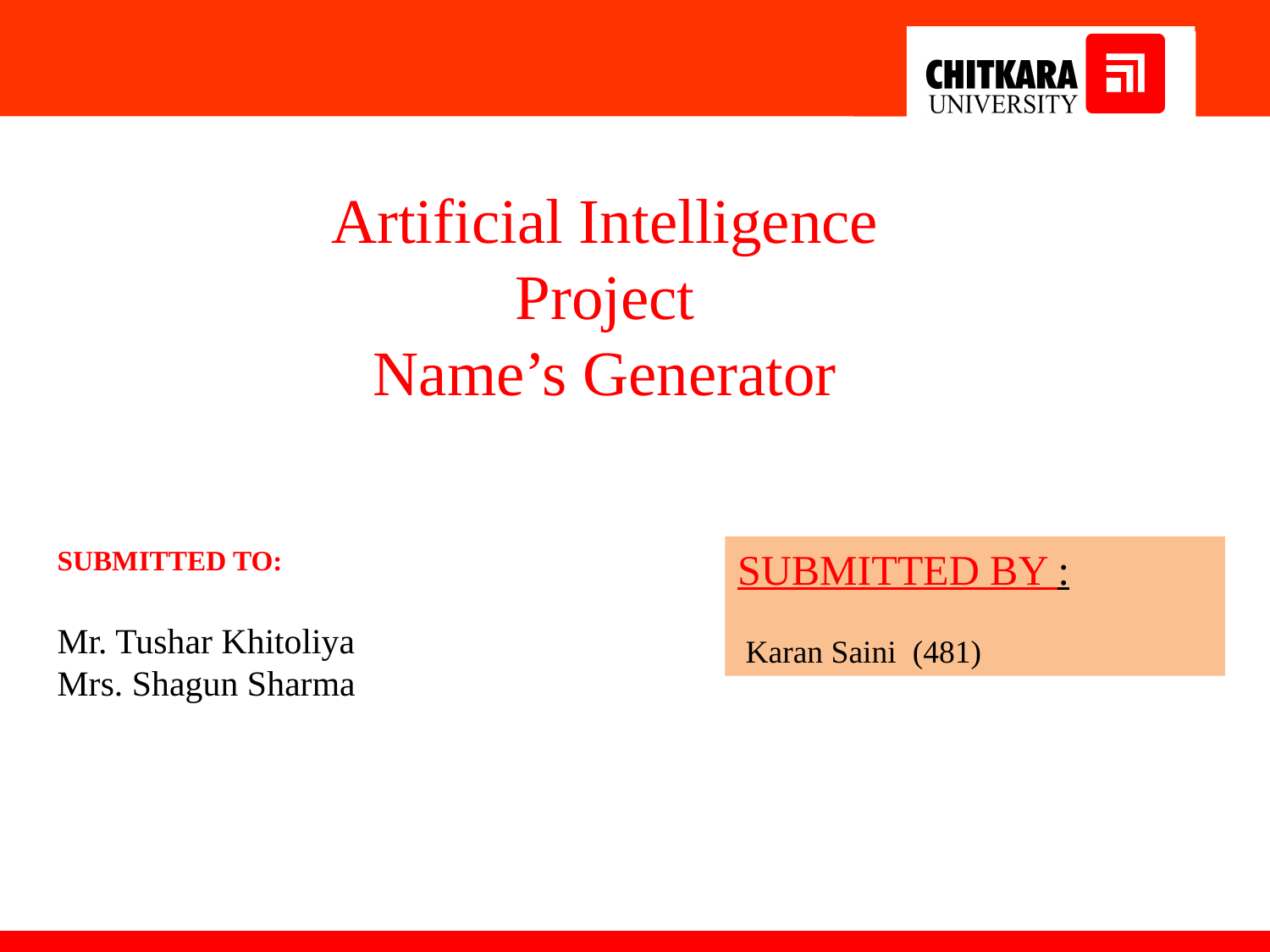

Artificial Intelligence
Project
Name’s Generator
SUBMITTED TO:

Mr. Tushar Khitoliya
Mrs. Shagun Sharma

SUBMITTED BY :

 Karan Saini  (481)